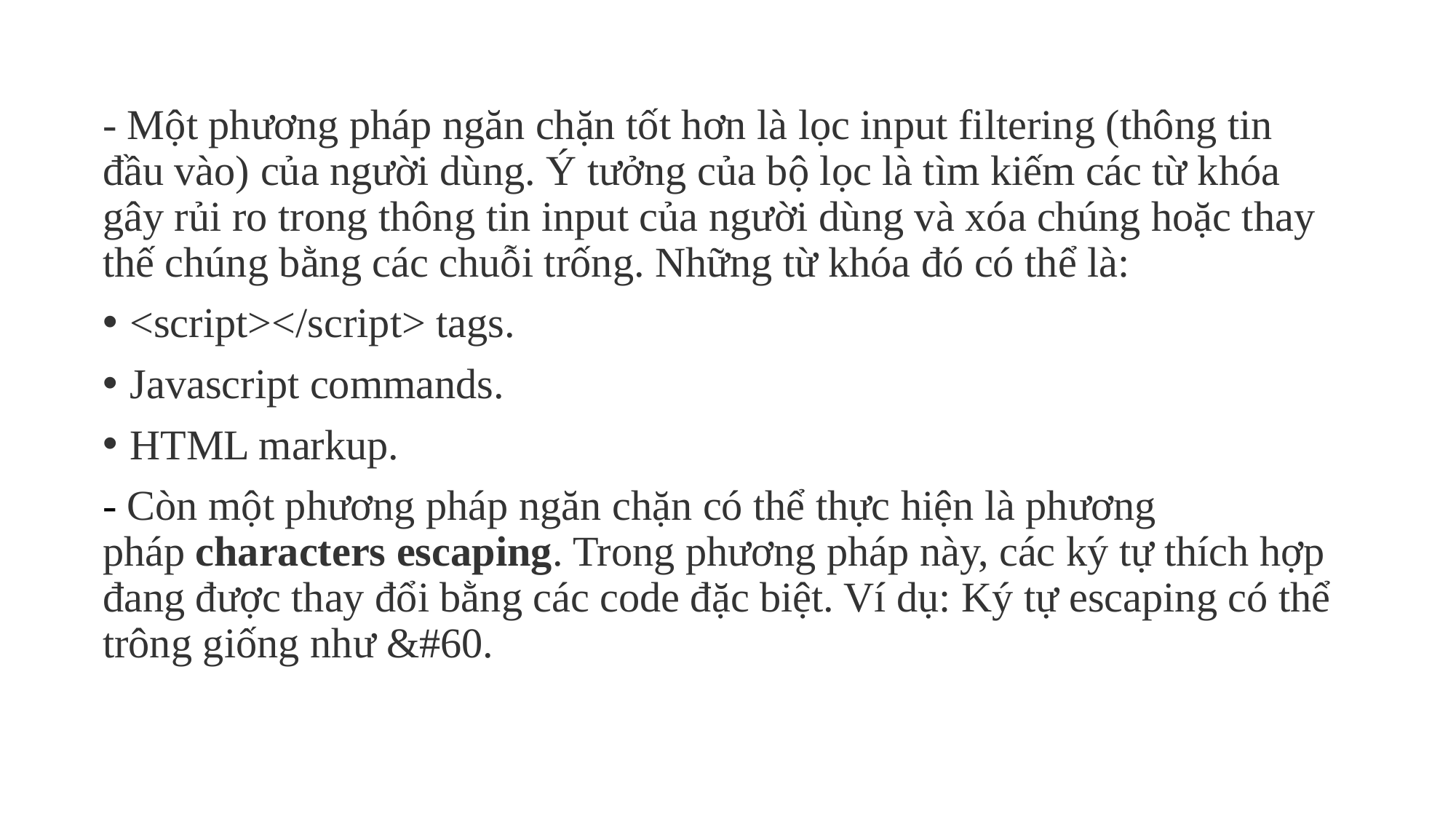

- Một phương pháp ngăn chặn tốt hơn là lọc input filtering (thông tin đầu vào) của người dùng. Ý tưởng của bộ lọc là tìm kiếm các từ khóa gây rủi ro trong thông tin input của người dùng và xóa chúng hoặc thay thế chúng bằng các chuỗi trống. Những từ khóa đó có thể là:
<script></script> tags.
Javascript commands.
HTML markup.
- Còn một phương pháp ngăn chặn có thể thực hiện là phương pháp characters escaping. Trong phương pháp này, các ký tự thích hợp đang được thay đổi bằng các code đặc biệt. Ví dụ: Ký tự escaping có thể trông giống như &#60.